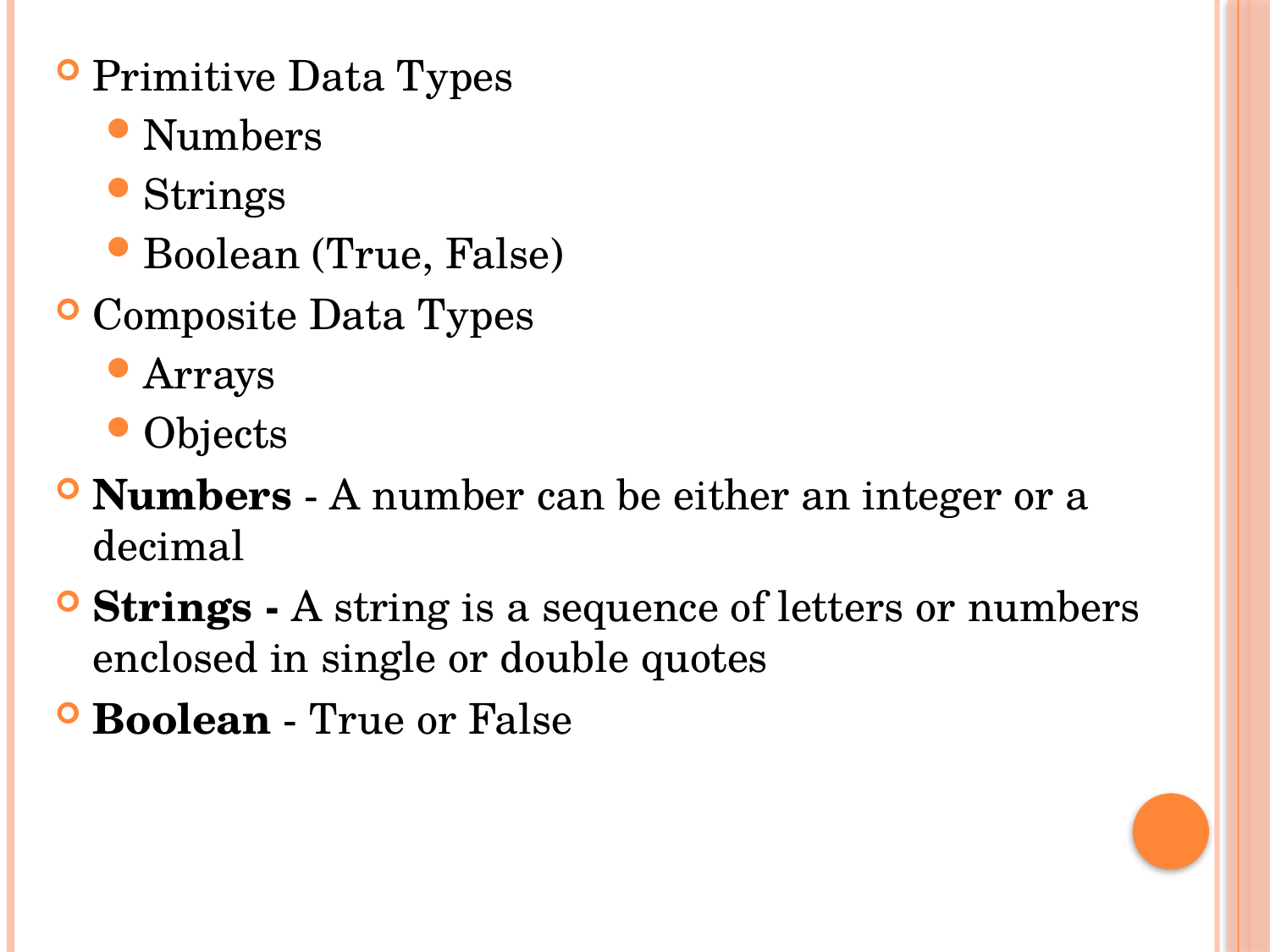

Primitive Data Types
Numbers
Strings
Boolean (True, False)
Composite Data Types
Arrays
Objects
Numbers - A number can be either an integer or a decimal
Strings - A string is a sequence of letters or numbers enclosed in single or double quotes
Boolean - True or False